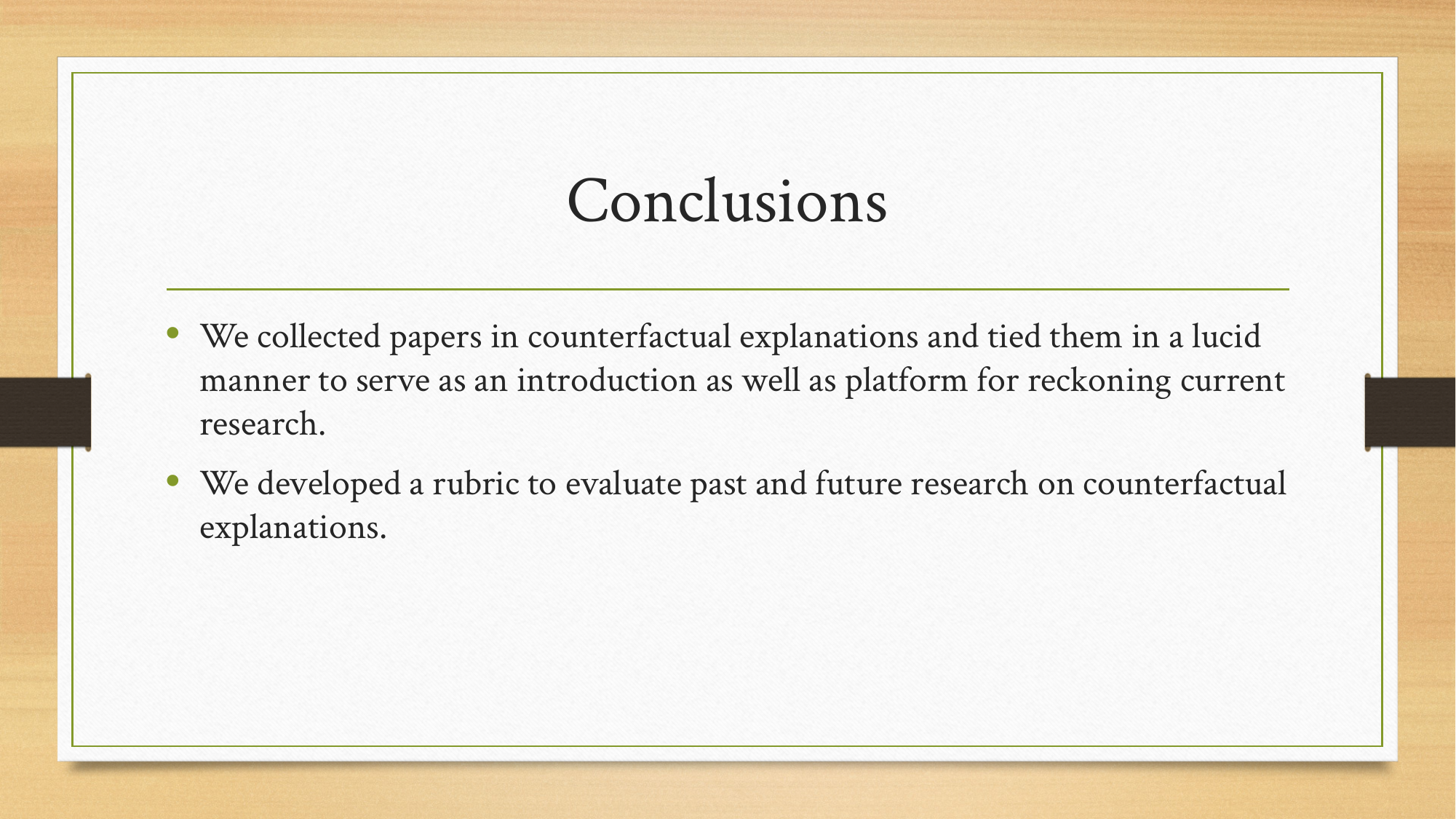

# Conclusions
We collected papers in counterfactual explanations and tied them in a lucid manner to serve as an introduction as well as platform for reckoning current research.
We developed a rubric to evaluate past and future research on counterfactual explanations.